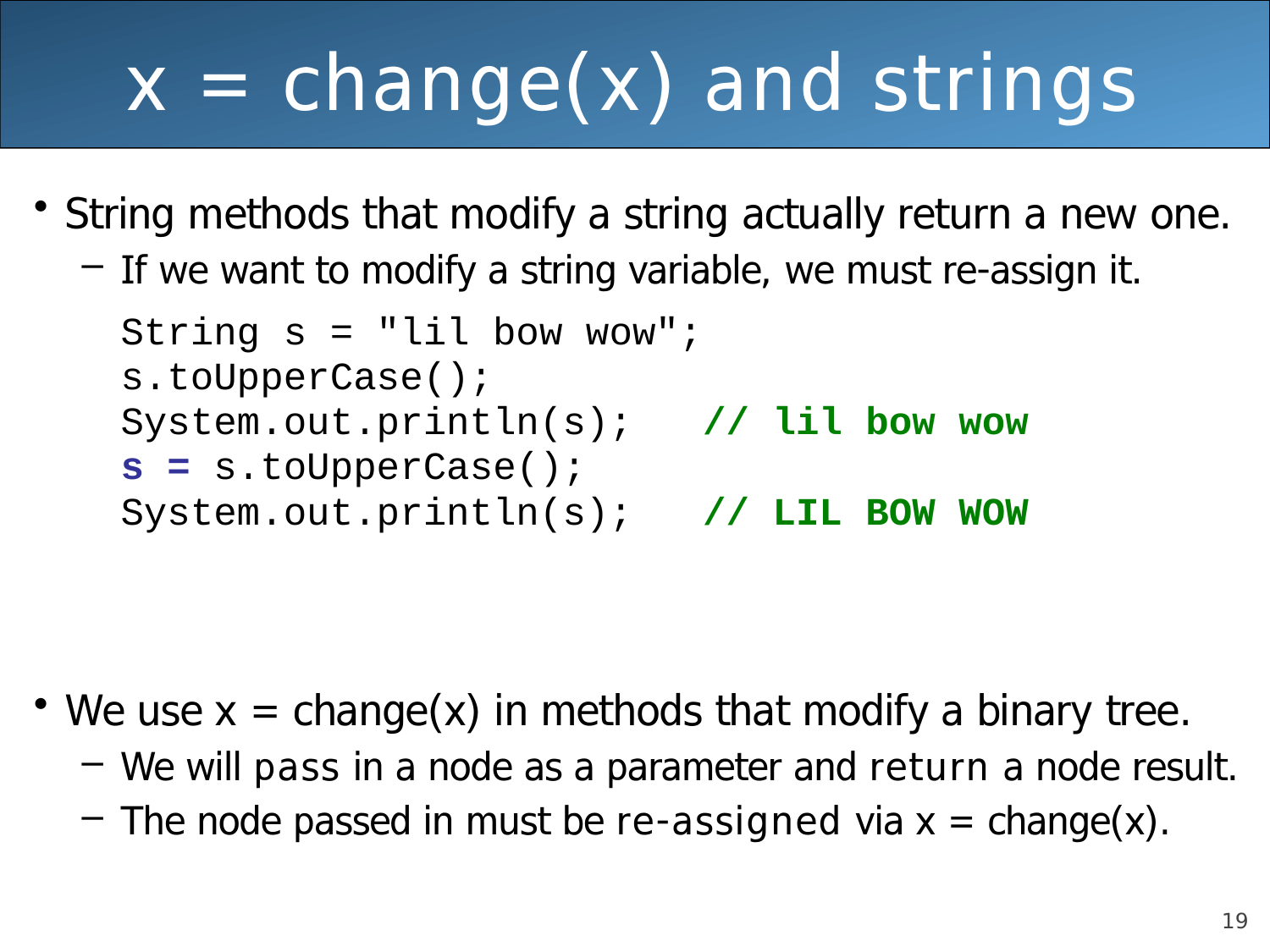

# x = change(x) and strings
String methods that modify a string actually return a new one.
If we want to modify a string variable, we must re-assign it.

	String s = "lil bow wow";
	s.toUpperCase();
	System.out.println(s);   // lil bow wow
	s = s.toUpperCase();
	System.out.println(s);   // LIL BOW WOW

We use x = change(x) in methods that modify a binary tree.
We will pass in a node as a parameter and return a node result.
The node passed in must be re-assigned via x = change(x).